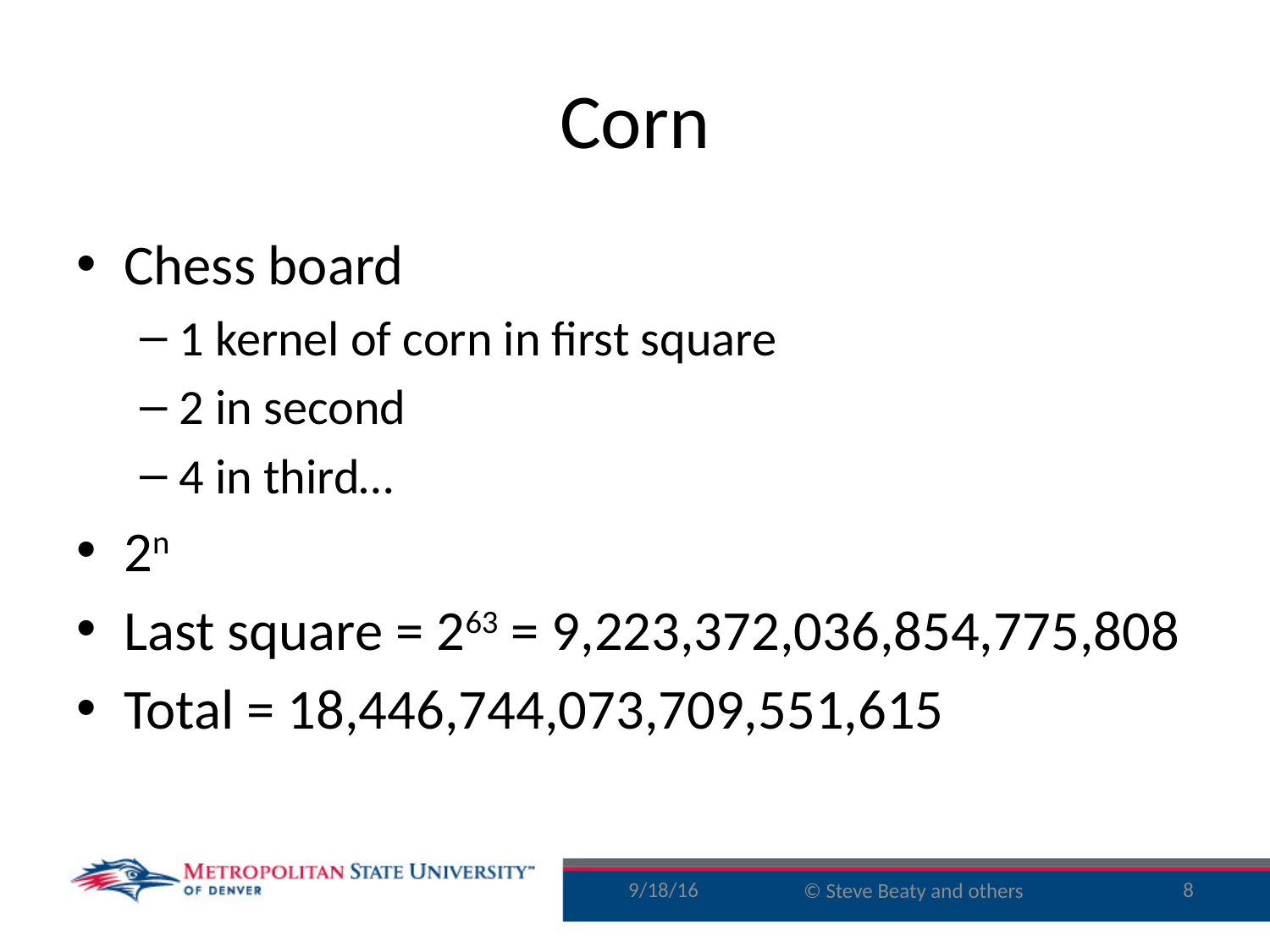

# Corn
Chess board
1 kernel of corn in first square
2 in second
4 in third…
2n
Last square = 263 = 9,223,372,036,854,775,808
Total = 18,446,744,073,709,551,615
9/18/16
8
© Steve Beaty and others